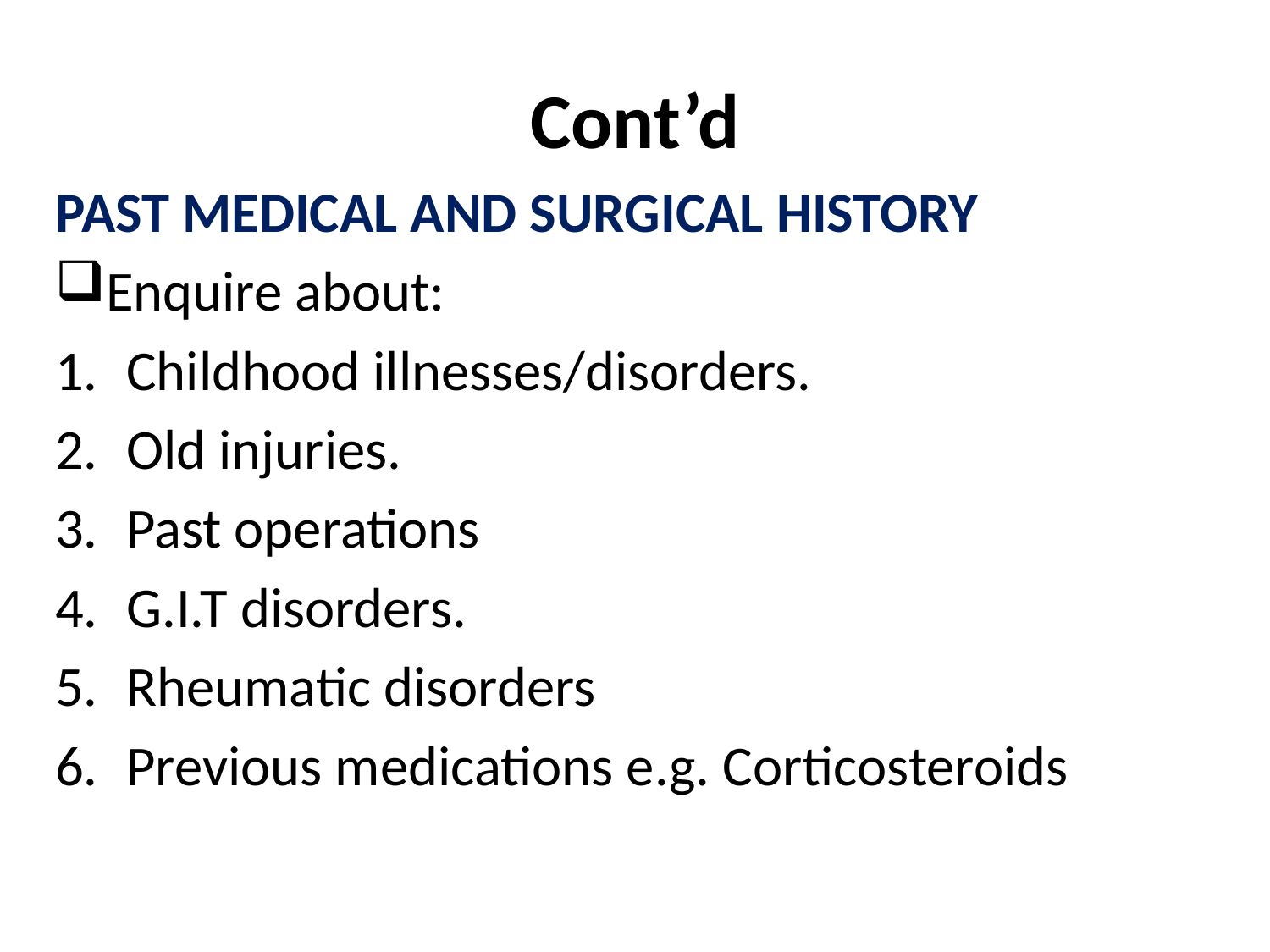

# Cont’d
PAST MEDICAL AND SURGICAL HISTORY
Enquire about:
Childhood illnesses/disorders.
Old injuries.
Past operations
G.I.T disorders.
Rheumatic disorders
Previous medications e.g. Corticosteroids